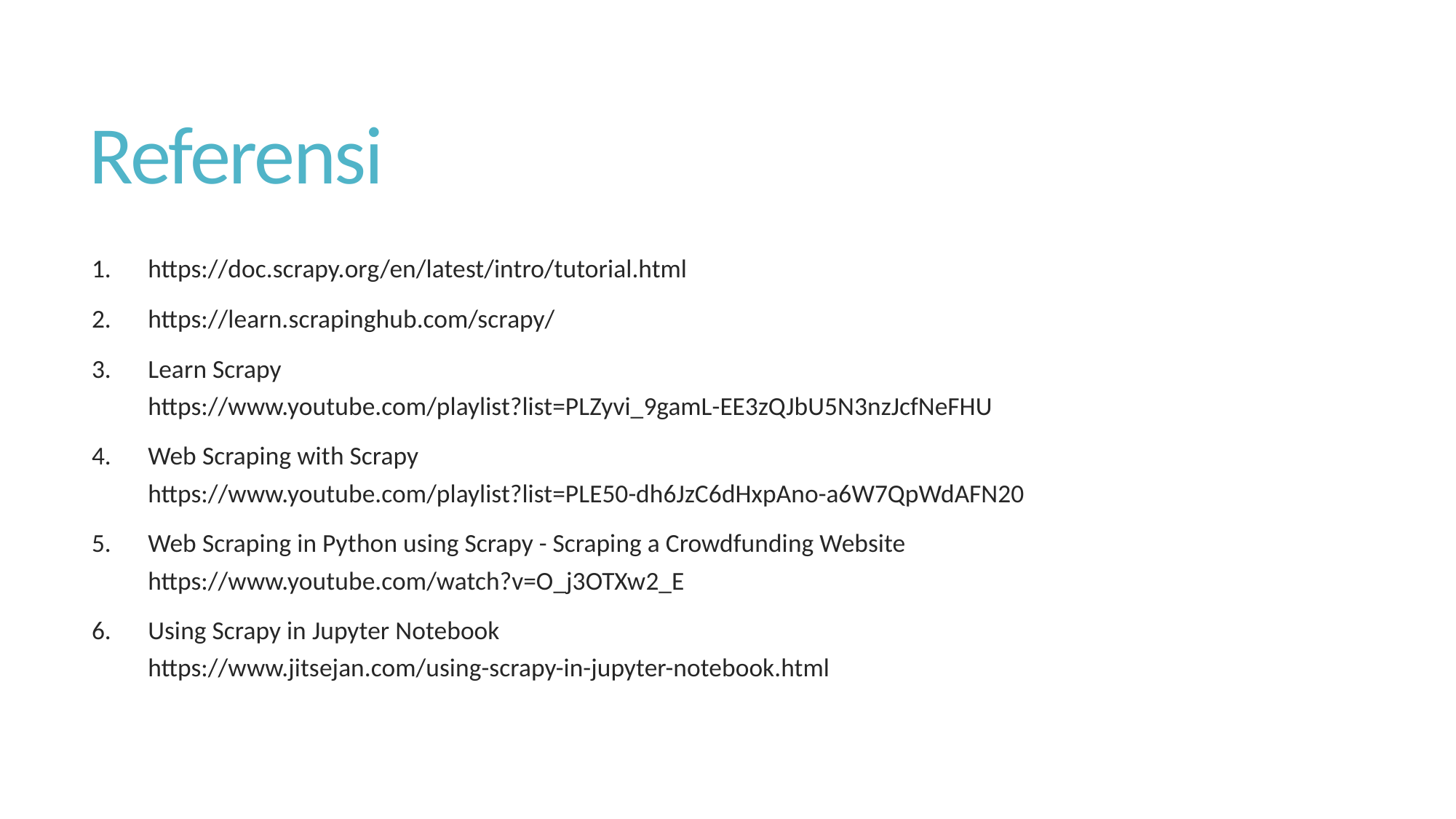

# Referensi
https://doc.scrapy.org/en/latest/intro/tutorial.html
https://learn.scrapinghub.com/scrapy/
Learn Scrapy
https://www.youtube.com/playlist?list=PLZyvi_9gamL-EE3zQJbU5N3nzJcfNeFHU
Web Scraping with Scrapy
https://www.youtube.com/playlist?list=PLE50-dh6JzC6dHxpAno-a6W7QpWdAFN20
Web Scraping in Python using Scrapy - Scraping a Crowdfunding Website
https://www.youtube.com/watch?v=O_j3OTXw2_E
Using Scrapy in Jupyter Notebook
https://www.jitsejan.com/using-scrapy-in-jupyter-notebook.html